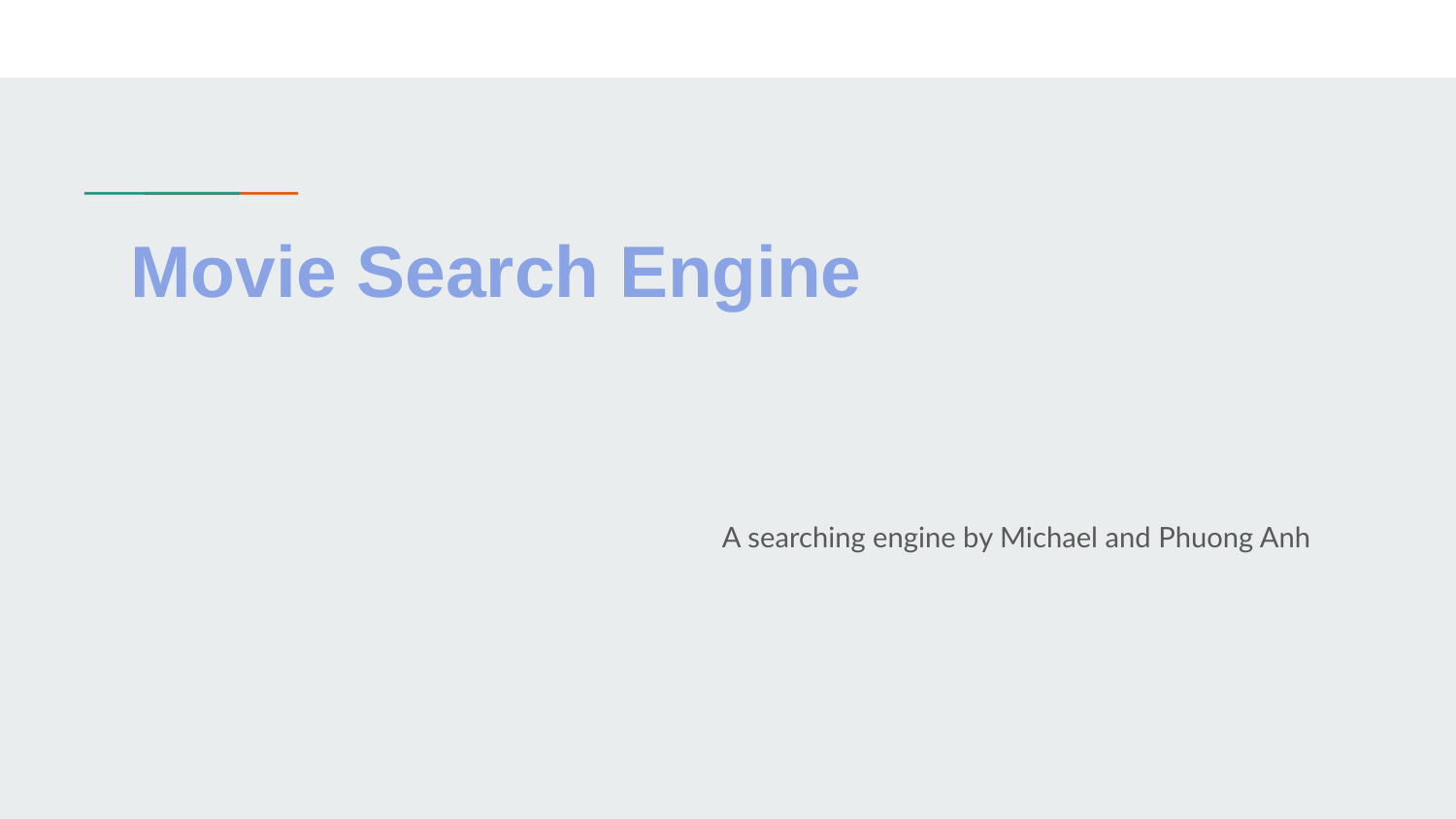

# Movie Search Engine
A searching engine by Michael and Phuong Anh